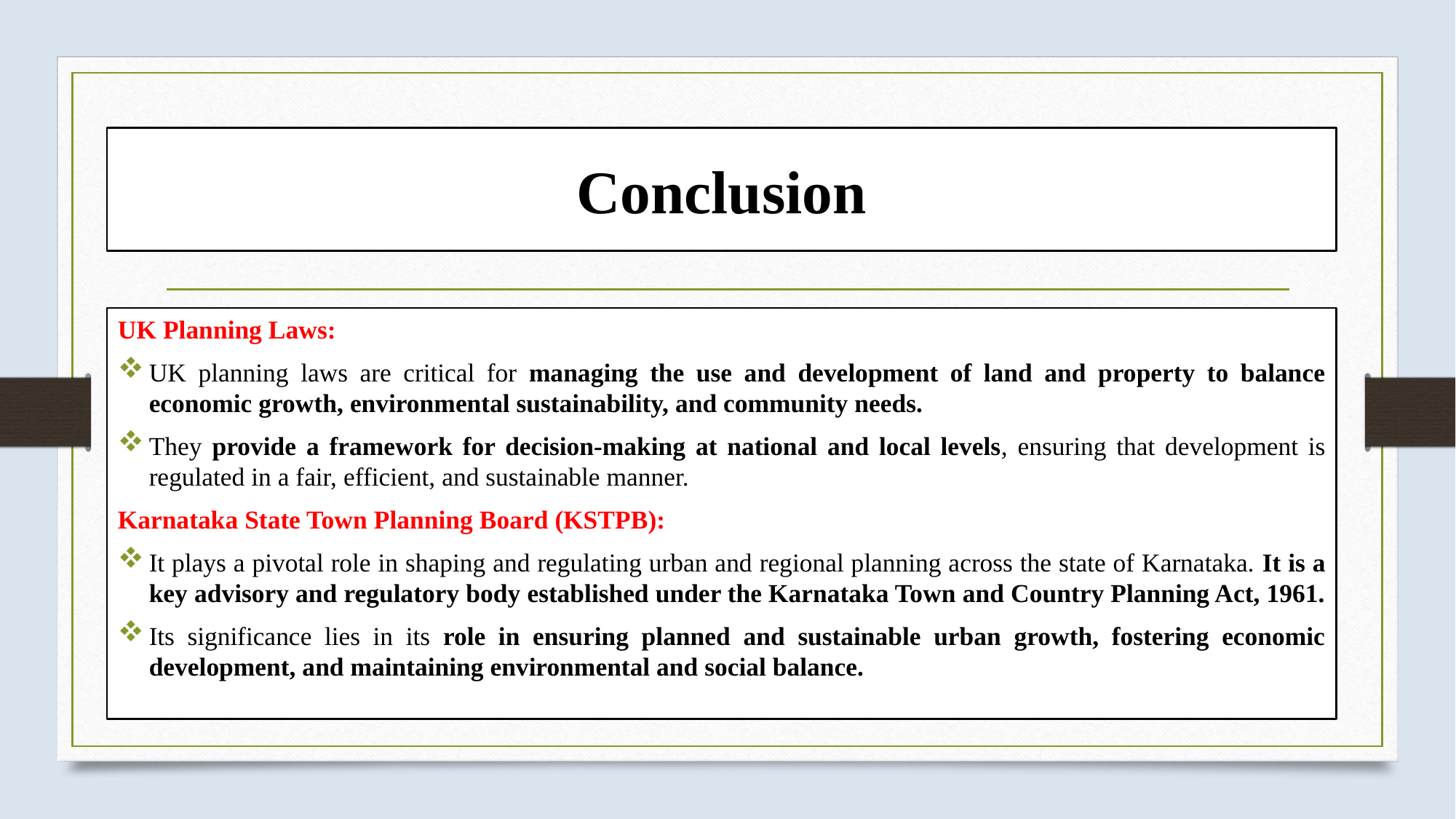

# Conclusion
UK Planning Laws:
UK planning laws are critical for managing the use and development of land and property to balance economic growth, environmental sustainability, and community needs.
They provide a framework for decision-making at national and local levels, ensuring that development is regulated in a fair, efficient, and sustainable manner.
Karnataka State Town Planning Board (KSTPB):
It plays a pivotal role in shaping and regulating urban and regional planning across the state of Karnataka. It is a key advisory and regulatory body established under the Karnataka Town and Country Planning Act, 1961.
Its significance lies in its role in ensuring planned and sustainable urban growth, fostering economic development, and maintaining environmental and social balance.